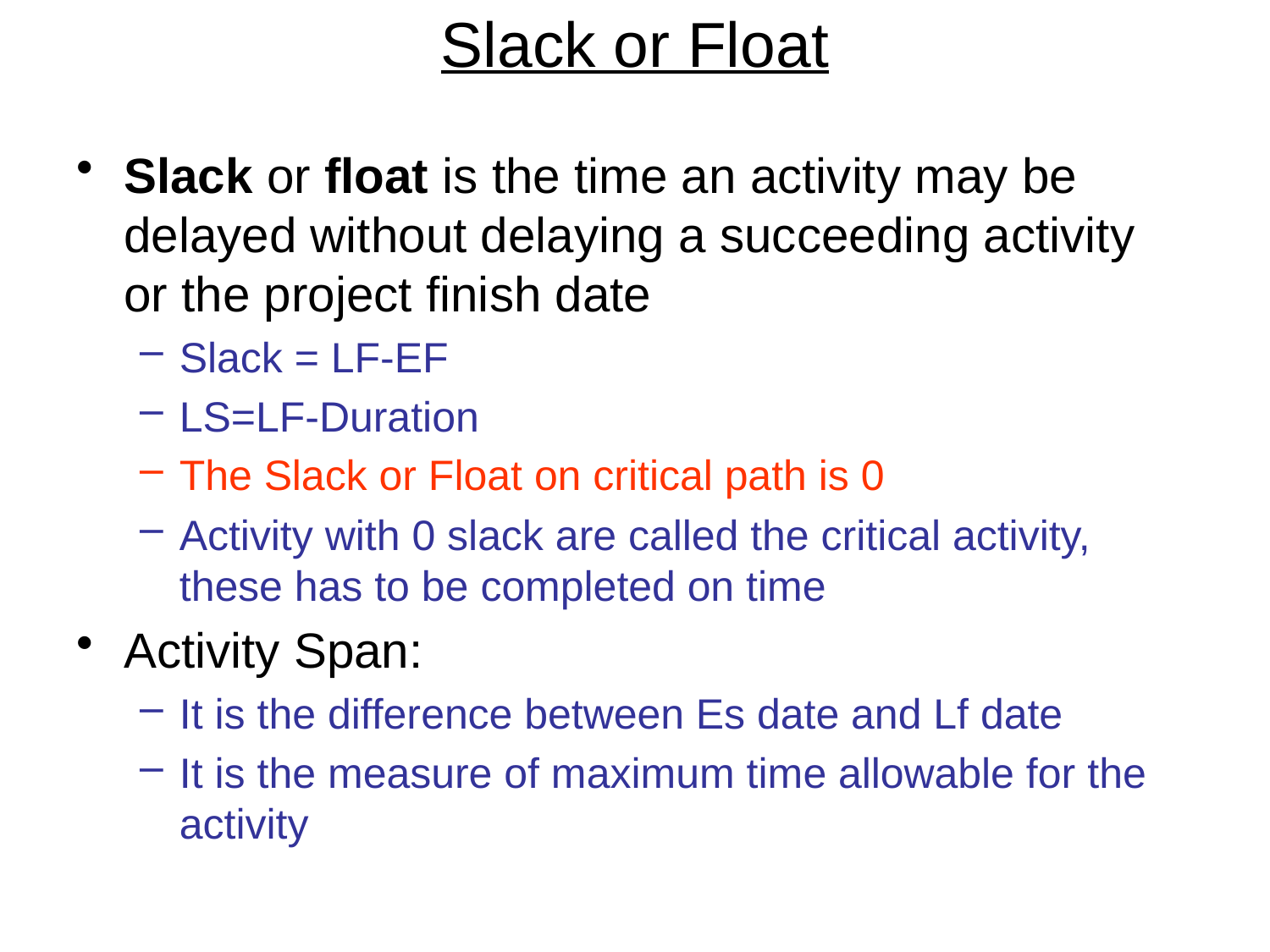

# Slack or Float
Slack or float is the time an activity may be delayed without delaying a succeeding activity or the project finish date
Slack = LF-EF
LS=LF-Duration
The Slack or Float on critical path is 0
Activity with 0 slack are called the critical activity, these has to be completed on time
Activity Span:
It is the difference between Es date and Lf date
It is the measure of maximum time allowable for the activity